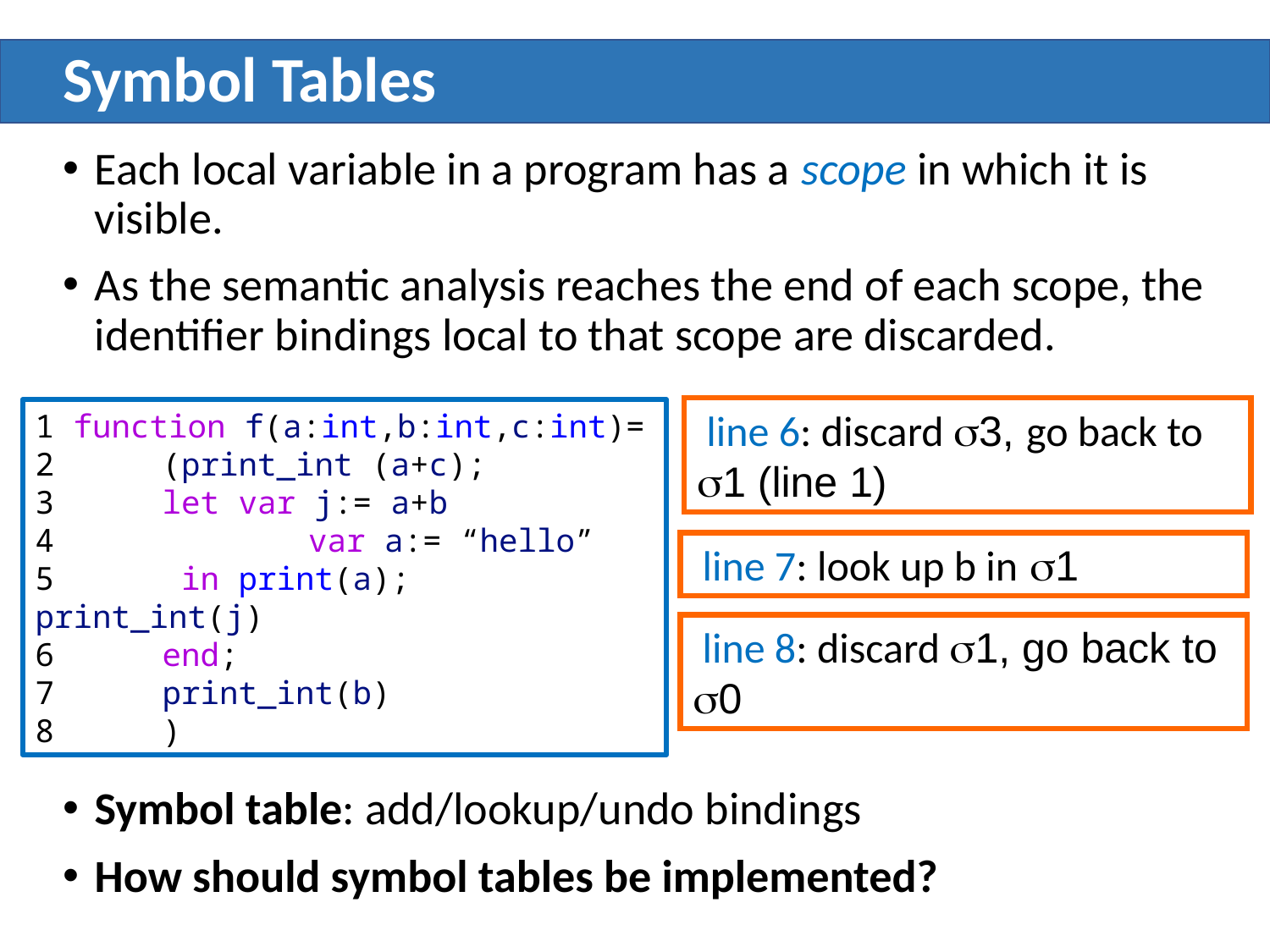

# Symbol Tables
Each local variable in a program has a scope in which it is visible.
As the semantic analysis reaches the end of each scope, the identiﬁer bindings local to that scope are discarded.

 line 6: discard σ3, go back to σ1 (line 1)
1 function f(a:int,b:int,c:int)=
2	(print_int (a+c);
3	let var j:= a+b
4		 var a:= “hello”
5	 in print(a); print_int(j)
6	end;
7	print_int(b)
8	)
 line 7: look up b in σ1
 line 8: discard σ1, go back to σ0
Symbol table: add/lookup/undo bindings
How should symbol tables be implemented?